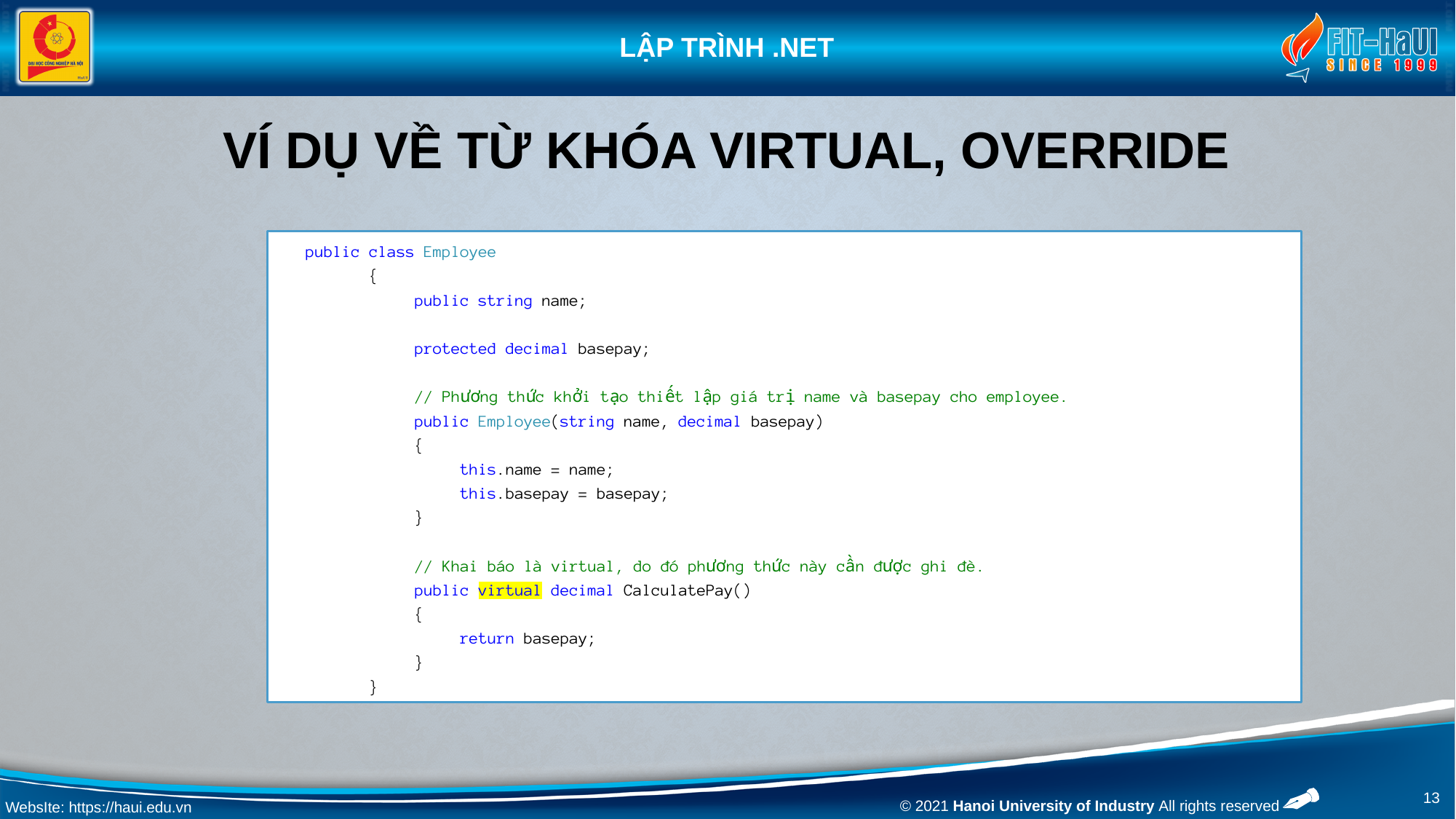

# VÍ DỤ VỀ TỪ KHÓA VIRTUAL, OVERRIDE
   public class Employee
          {
               public string name;

               protected decimal basepay;

               // Phương thức khởi tạo thiết lập giá trị name và basepay cho employee.
               public Employee(string name, decimal basepay)
               {
                    this.name = name;
                    this.basepay = basepay;
               }

               // Khai báo là virtual, do đó phương thức này cần được ghi đè.
               public virtual decimal CalculatePay()
               {
                    return basepay;
               }
          }